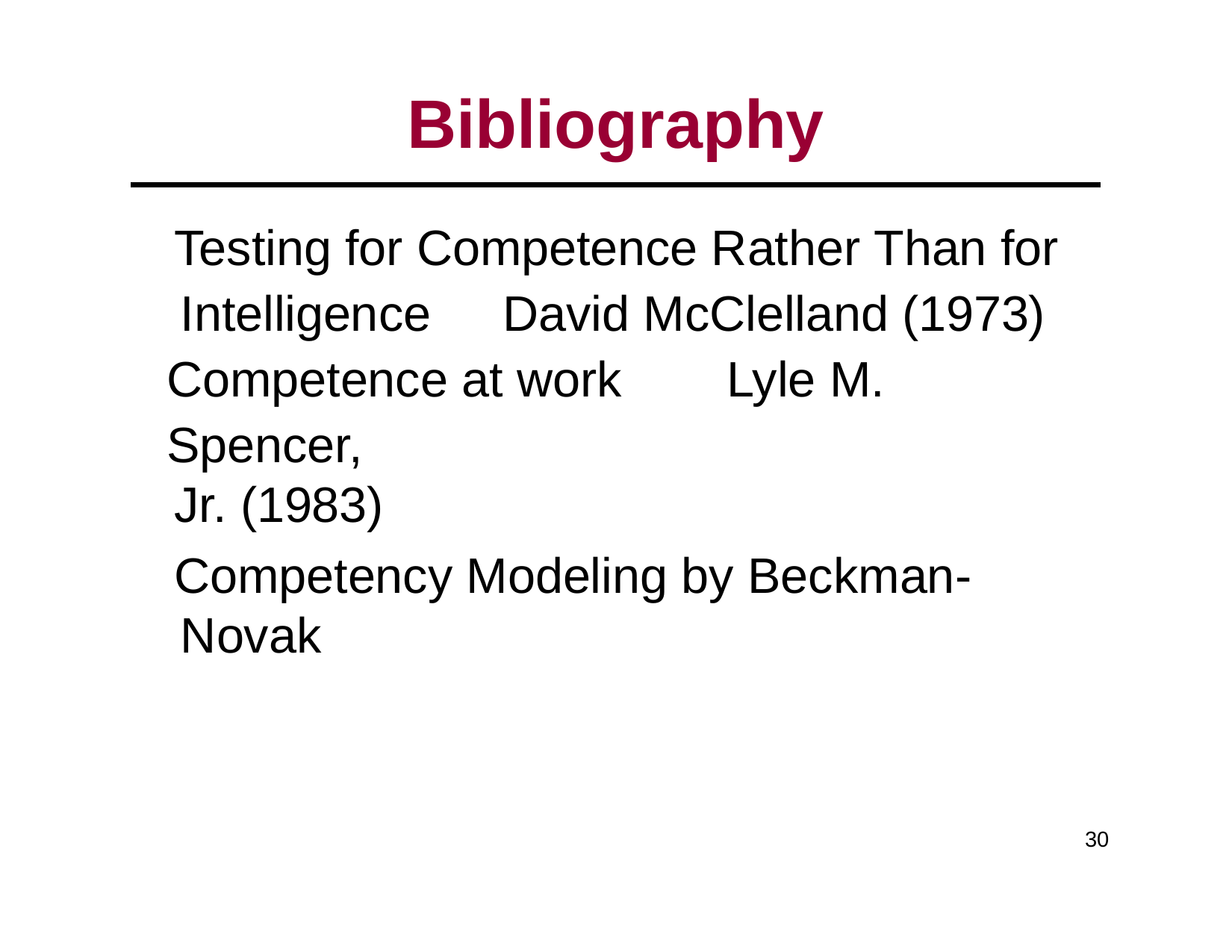

# Bibliography

Testing for Competence Rather Than for  Intelligence	David McClelland (1973)  Competence at work	Lyle M. Spencer,
Jr. (1983)
Competency Modeling by Beckman-  Novak
30